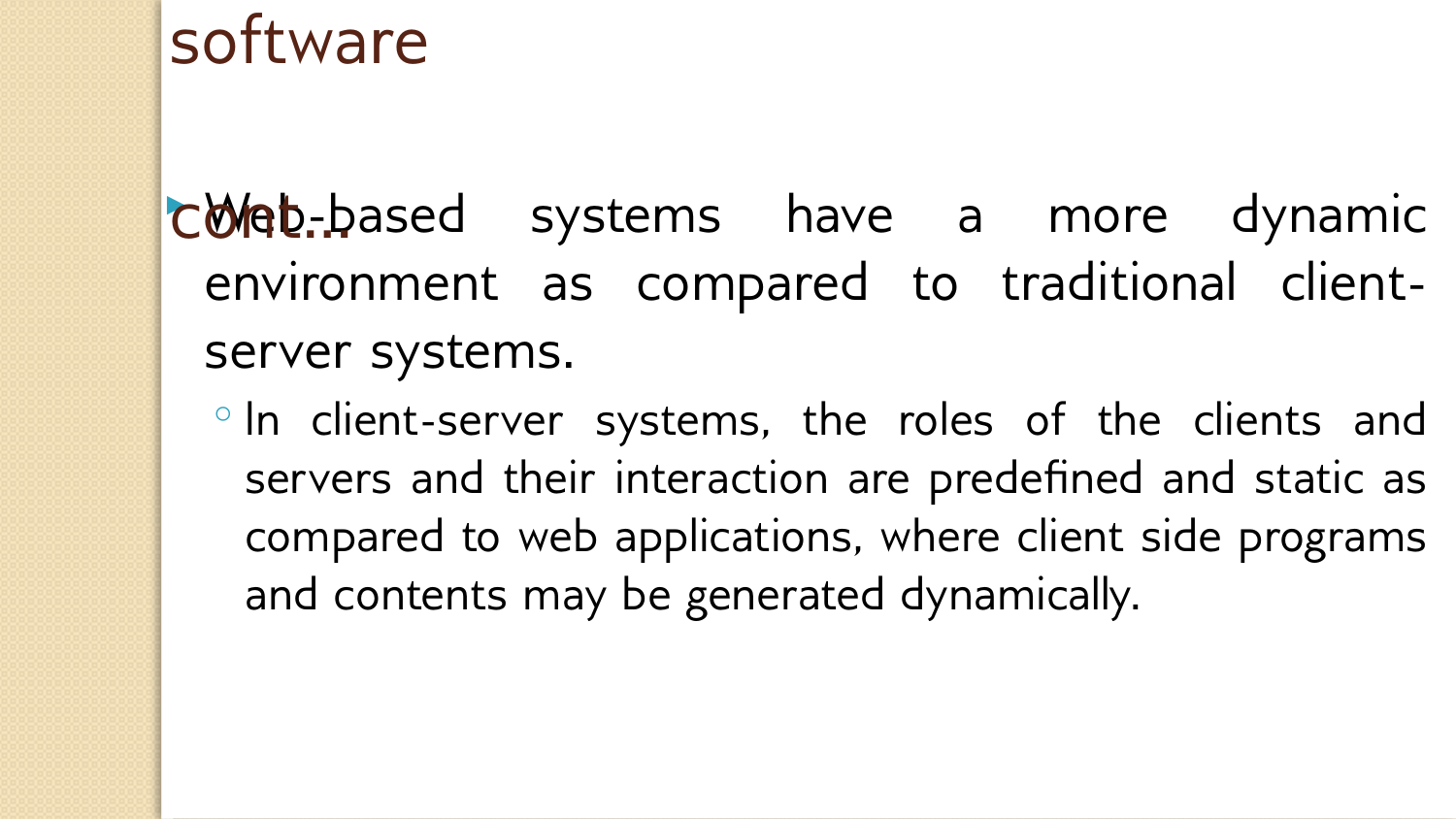

Traditional software vs web-based software
                                                     cont…
Web-based systems have a more dynamic environment as compared to traditional client-server systems.
In client-server systems, the roles of the clients and servers and their interaction are predefined and static as compared to web applications, where client side programs and contents may be generated dynamically.